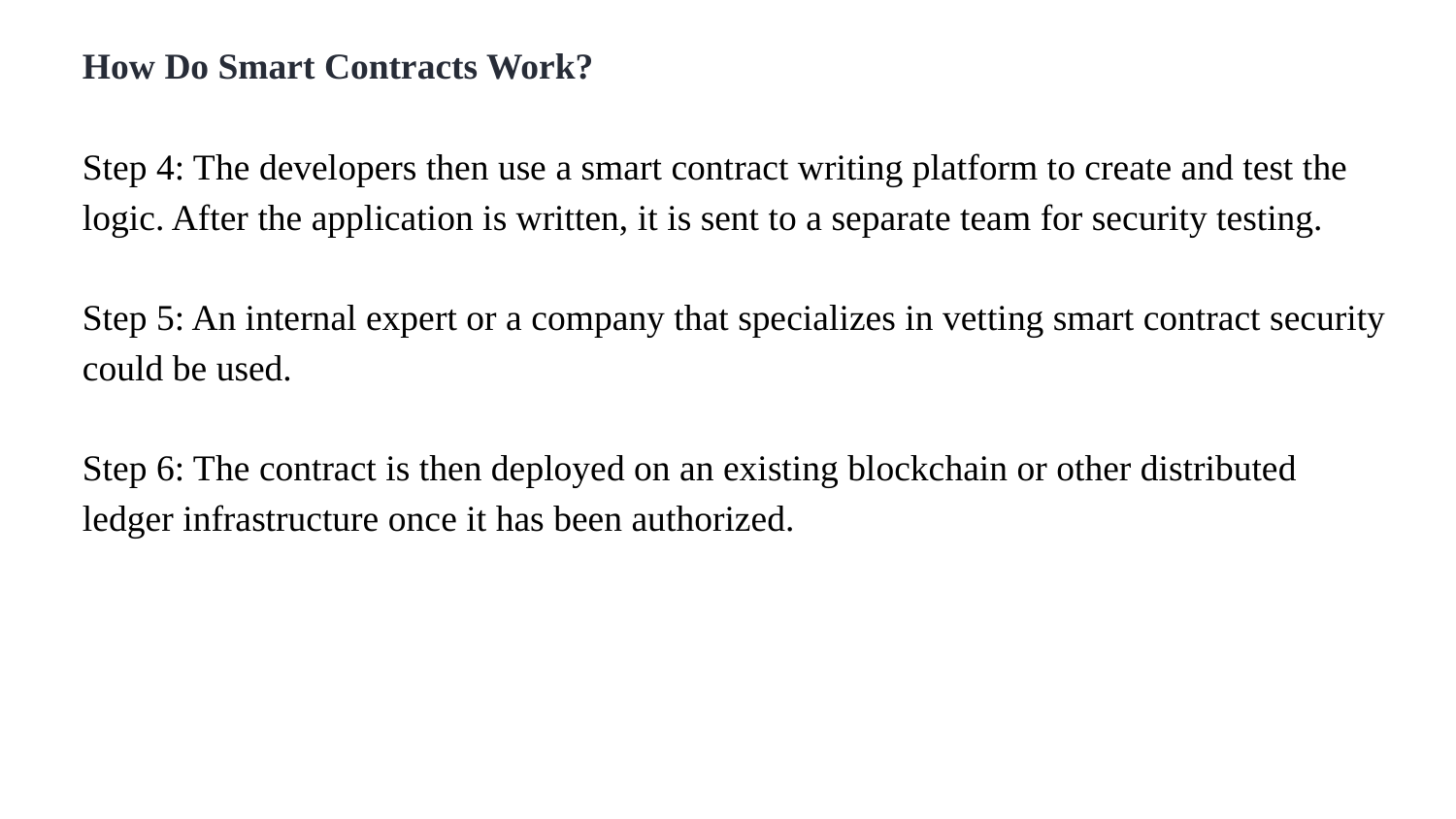

How Do Smart Contracts Work?

Step 4: The developers then use a smart contract writing platform to create and test the logic. After the application is written, it is sent to a separate team for security testing.

Step 5: An internal expert or a company that specializes in vetting smart contract security could be used.

Step 6: The contract is then deployed on an existing blockchain or other distributed ledger infrastructure once it has been authorized.